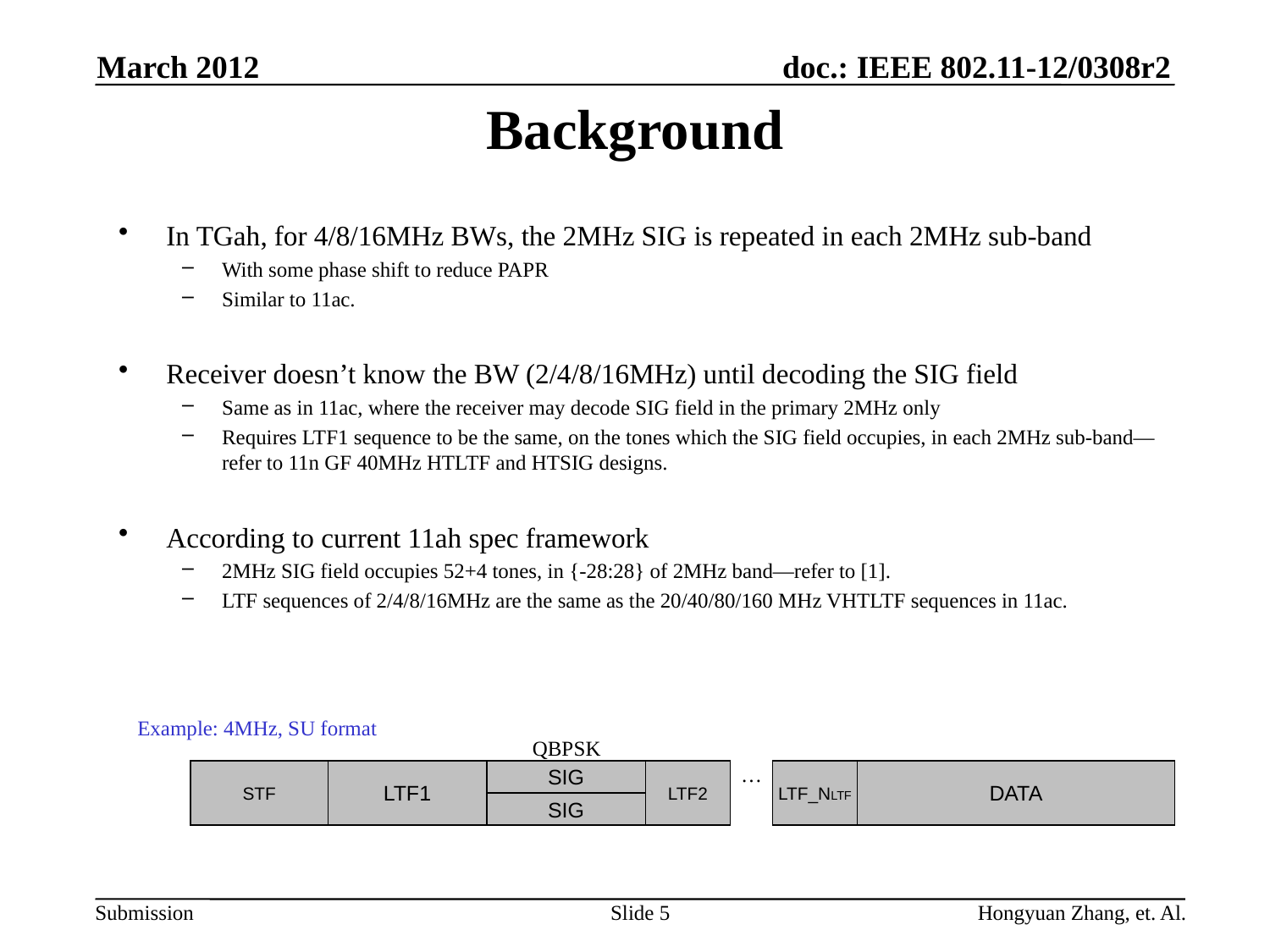

March 2012
# Background
In TGah, for 4/8/16MHz BWs, the 2MHz SIG is repeated in each 2MHz sub-band
With some phase shift to reduce PAPR
Similar to 11ac.

Receiver doesn’t know the BW (2/4/8/16MHz) until decoding the SIG field
Same as in 11ac, where the receiver may decode SIG field in the primary 2MHz only
Requires LTF1 sequence to be the same, on the tones which the SIG field occupies, in each 2MHz sub-band—refer to 11n GF 40MHz HTLTF and HTSIG designs.

According to current 11ah spec framework
2MHz SIG field occupies 52+4 tones, in {-28:28} of 2MHz band—refer to [1].
LTF sequences of 2/4/8/16MHz are the same as the 20/40/80/160 MHz VHTLTF sequences in 11ac.

Example: 4MHz, SU format
QBPSK
…
STF
LTF1
SIG
LTF2
LTF_NLTF
DATA
SIG
Slide 5
Hongyuan Zhang, et. Al.